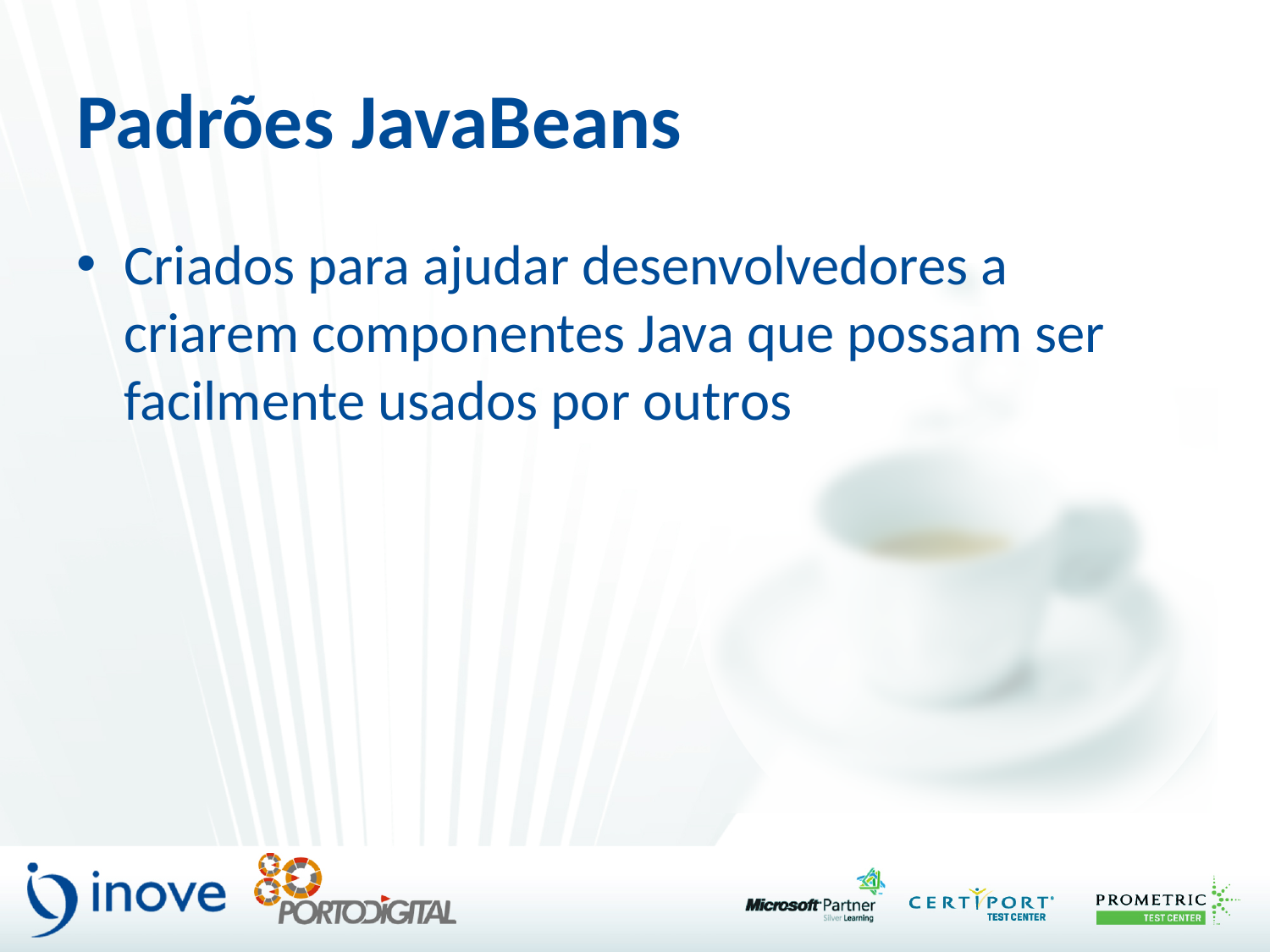

# Padrões JavaBeans
Criados para ajudar desenvolvedores a criarem componentes Java que possam ser facilmente usados por outros